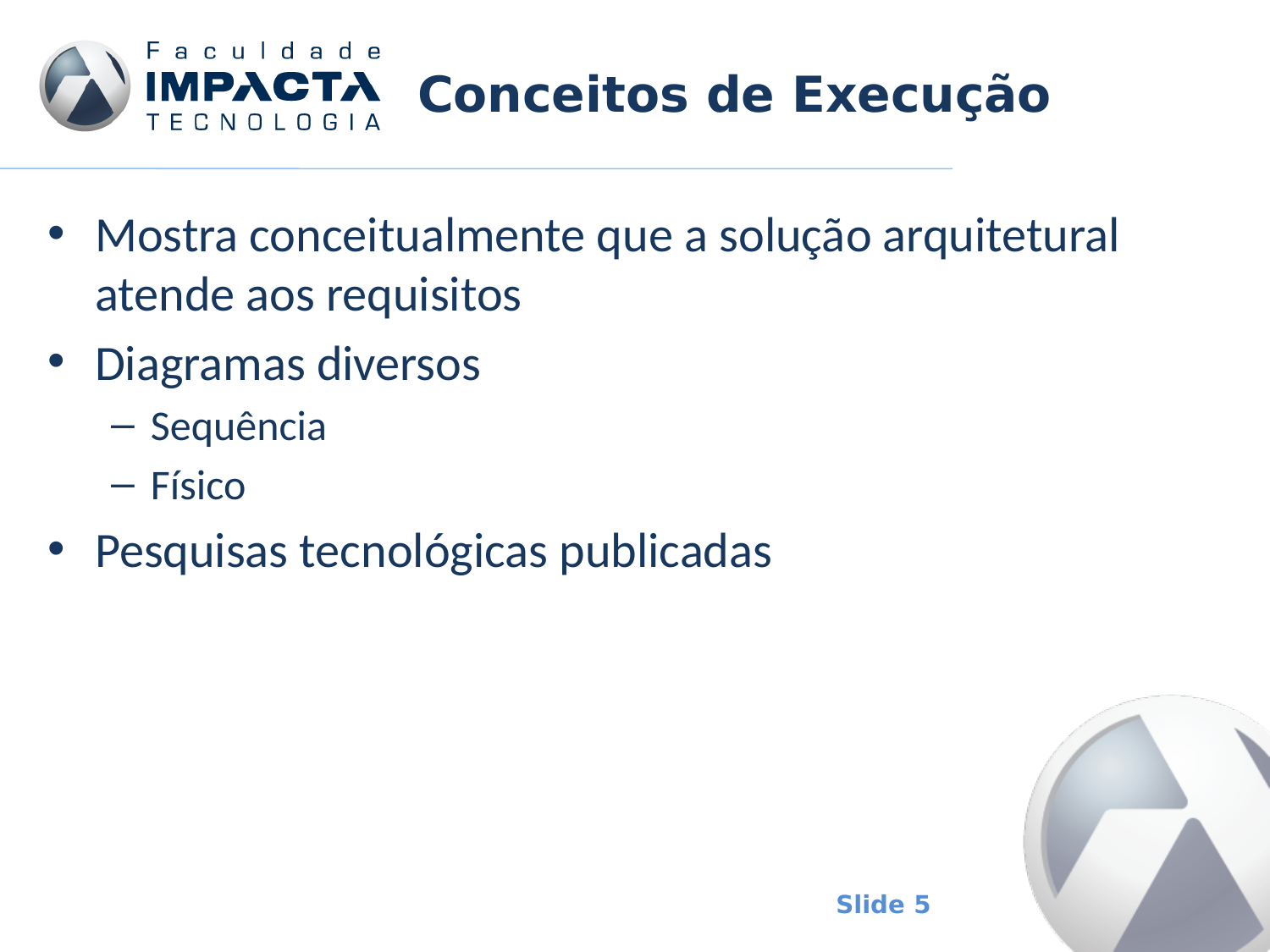

# Conceitos de Execução
Mostra conceitualmente que a solução arquitetural atende aos requisitos
Diagramas diversos
Sequência
Físico
Pesquisas tecnológicas publicadas